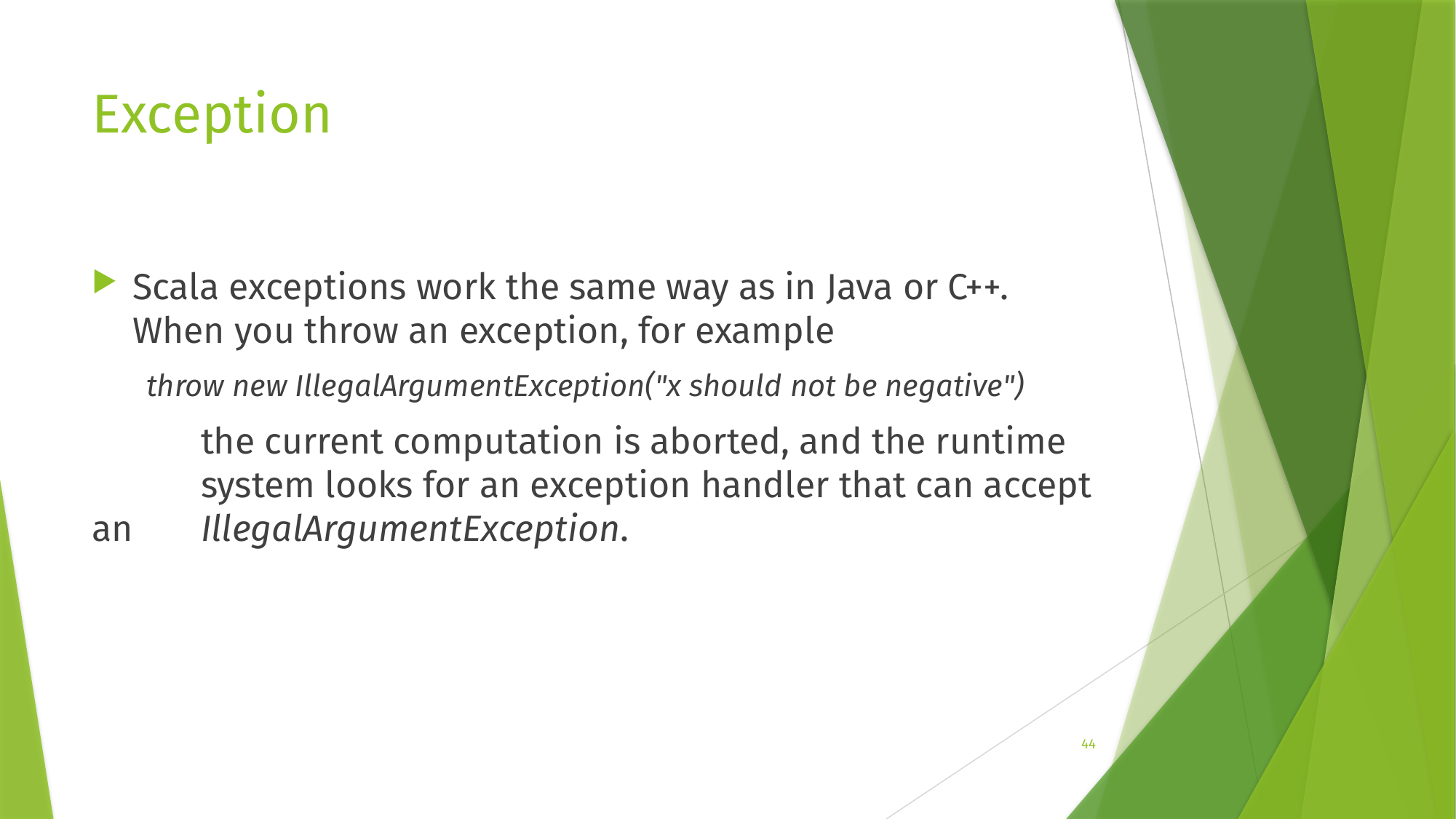

# Exception
Scala exceptions work the same way as in Java or C++. When you throw an exception, for example
throw new IllegalArgumentException("x should not be negative")
	the current computation is aborted, and the runtime     	system looks for an exception handler that can accept an    	IllegalArgumentException.

44